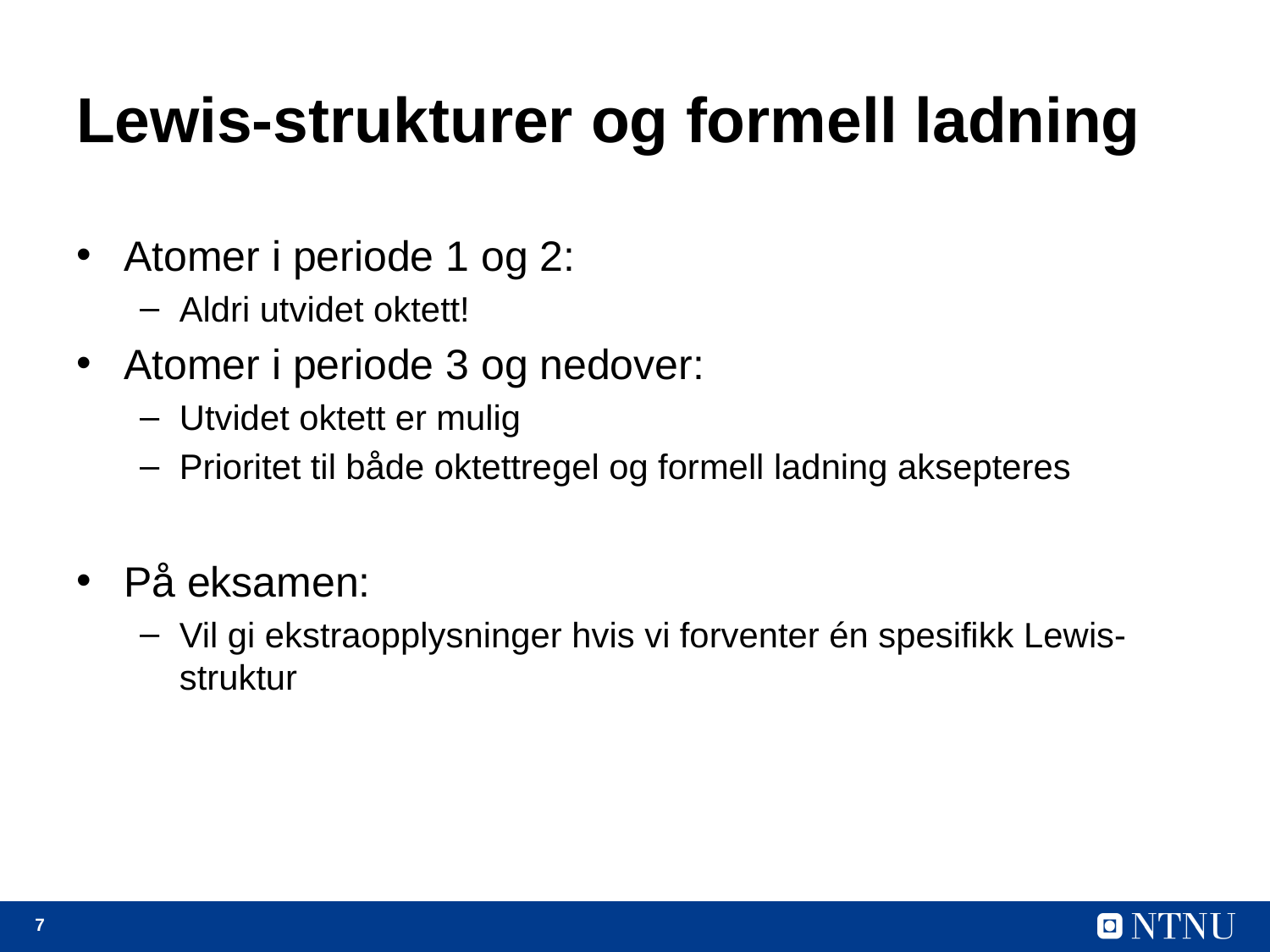

# Lewis-strukturer og formell ladning
Atomer i periode 1 og 2:
Aldri utvidet oktett!
Atomer i periode 3 og nedover:
Utvidet oktett er mulig
Prioritet til både oktettregel og formell ladning aksepteres

På eksamen:
Vil gi ekstraopplysninger hvis vi forventer én spesifikk Lewis-struktur